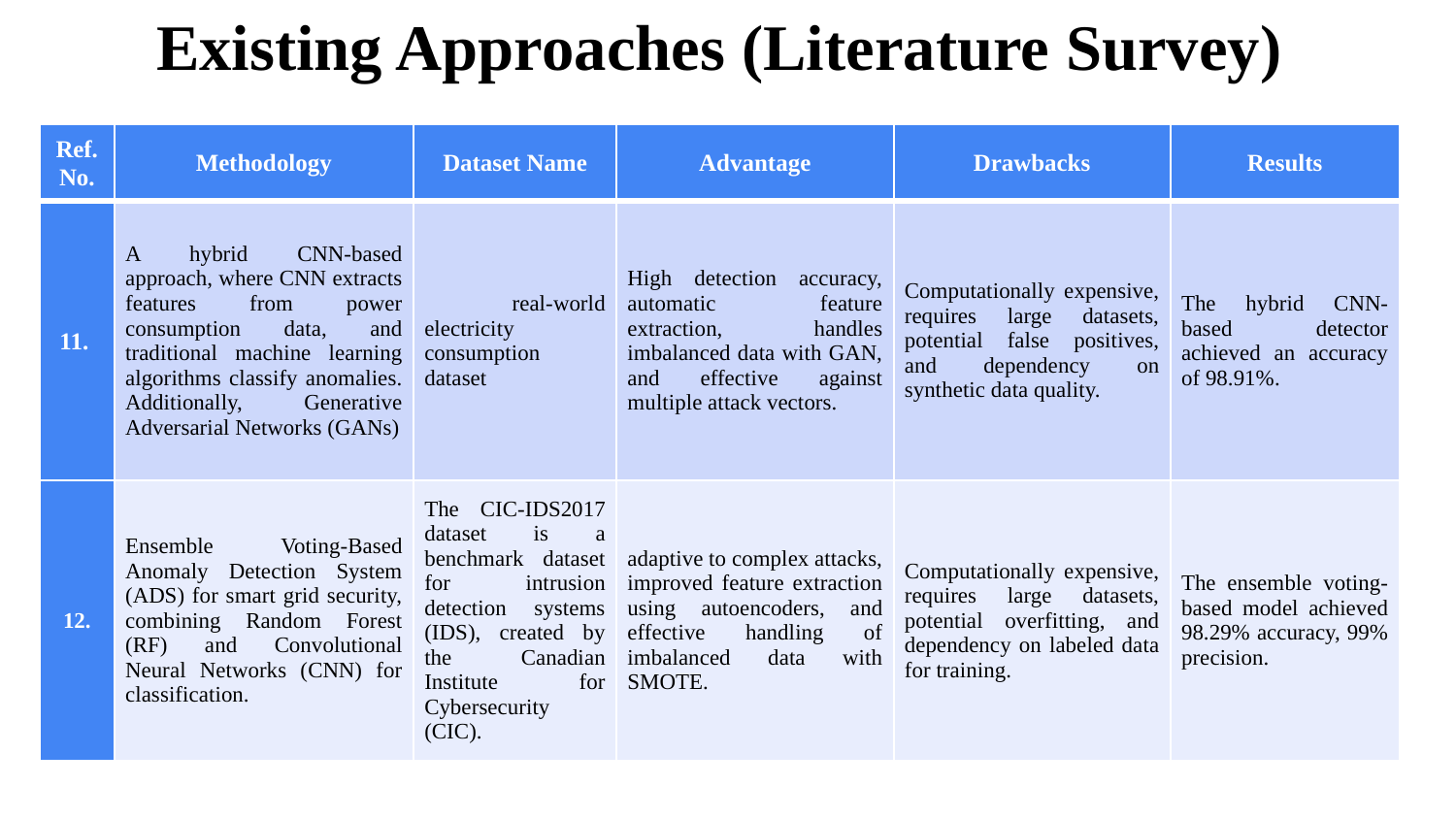

Existing Approaches (Literature Survey)
| Ref. No. | Methodology | Dataset Name | Advantage | Drawbacks | Results |
| --- | --- | --- | --- | --- | --- |
| 11. | A hybrid CNN-based approach, where CNN extracts features from power consumption data, and traditional machine learning algorithms classify anomalies. Additionally, Generative Adversarial Networks (GANs) | real-world electricity consumption dataset | High detection accuracy, automatic feature extraction, handles imbalanced data with GAN, and effective against multiple attack vectors. | Computationally expensive, requires large datasets, potential false positives, and dependency on synthetic data quality. | The hybrid CNN-based detector achieved an accuracy of 98.91%. |
| 12. | Ensemble Voting-Based Anomaly Detection System (ADS) for smart grid security, combining Random Forest (RF) and Convolutional Neural Networks (CNN) for classification. | The CIC-IDS2017 dataset is a benchmark dataset for intrusion detection systems (IDS), created by the Canadian Institute for Cybersecurity (CIC). | adaptive to complex attacks, improved feature extraction using autoencoders, and effective handling of imbalanced data with SMOTE. | Computationally expensive, requires large datasets, potential overfitting, and dependency on labeled data for training. | The ensemble voting-based model achieved 98.29% accuracy, 99% precision. |